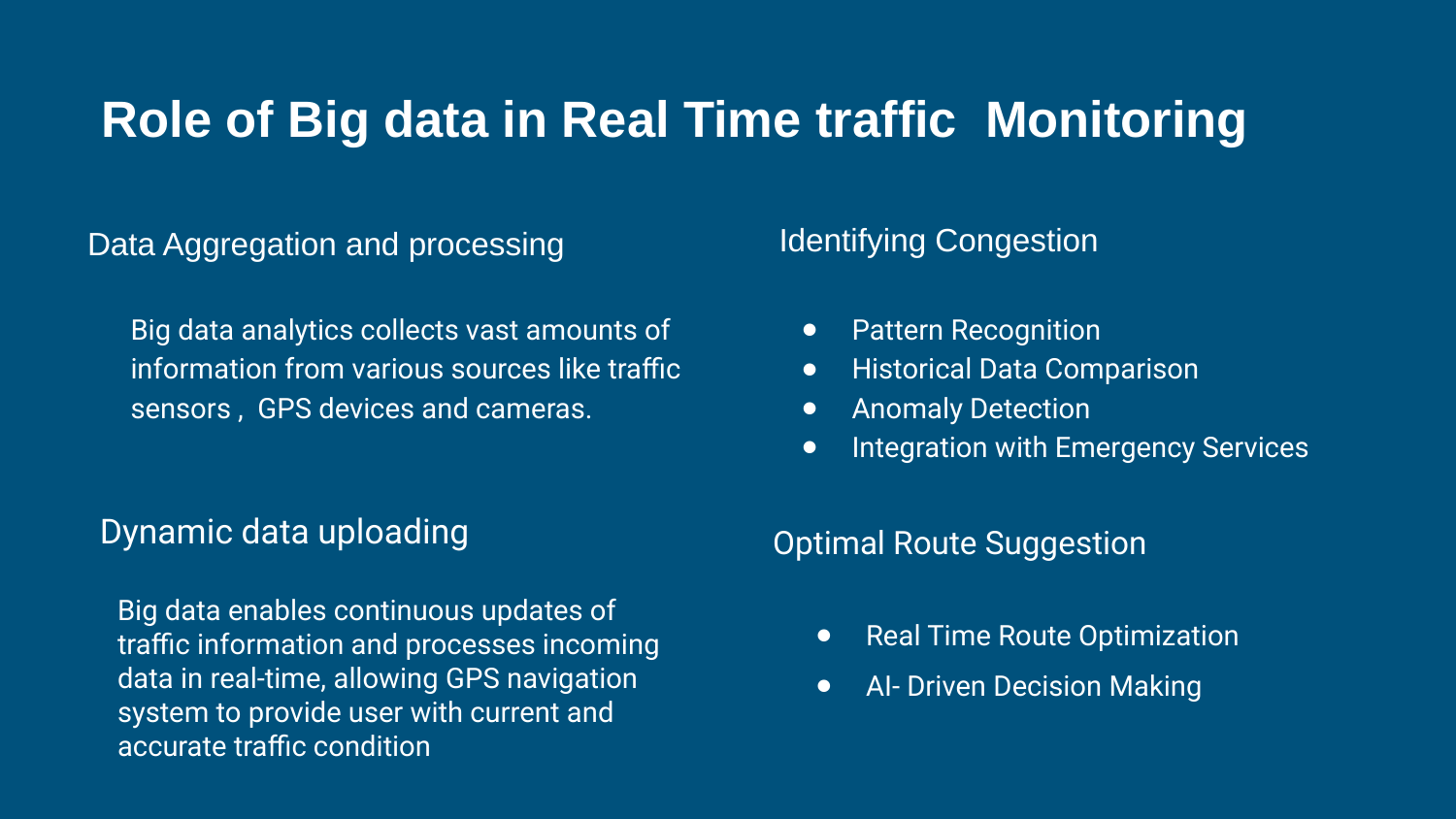

# Role of Big data in Real Time traffic  Monitoring
Identifying Congestion
Data Aggregation and processing
Big data analytics collects vast amounts of information from various sources like traffic sensors ,  GPS devices and cameras.
Pattern Recognition
Historical Data Comparison
Anomaly Detection
Integration with Emergency Services
Dynamic data uploading
       Optimal Route Suggestion
Big data enables continuous updates of traffic information and processes incoming data in real-time, allowing GPS navigation system to provide user with current and accurate traffic condition
Real Time Route Optimization
AI- Driven Decision Making